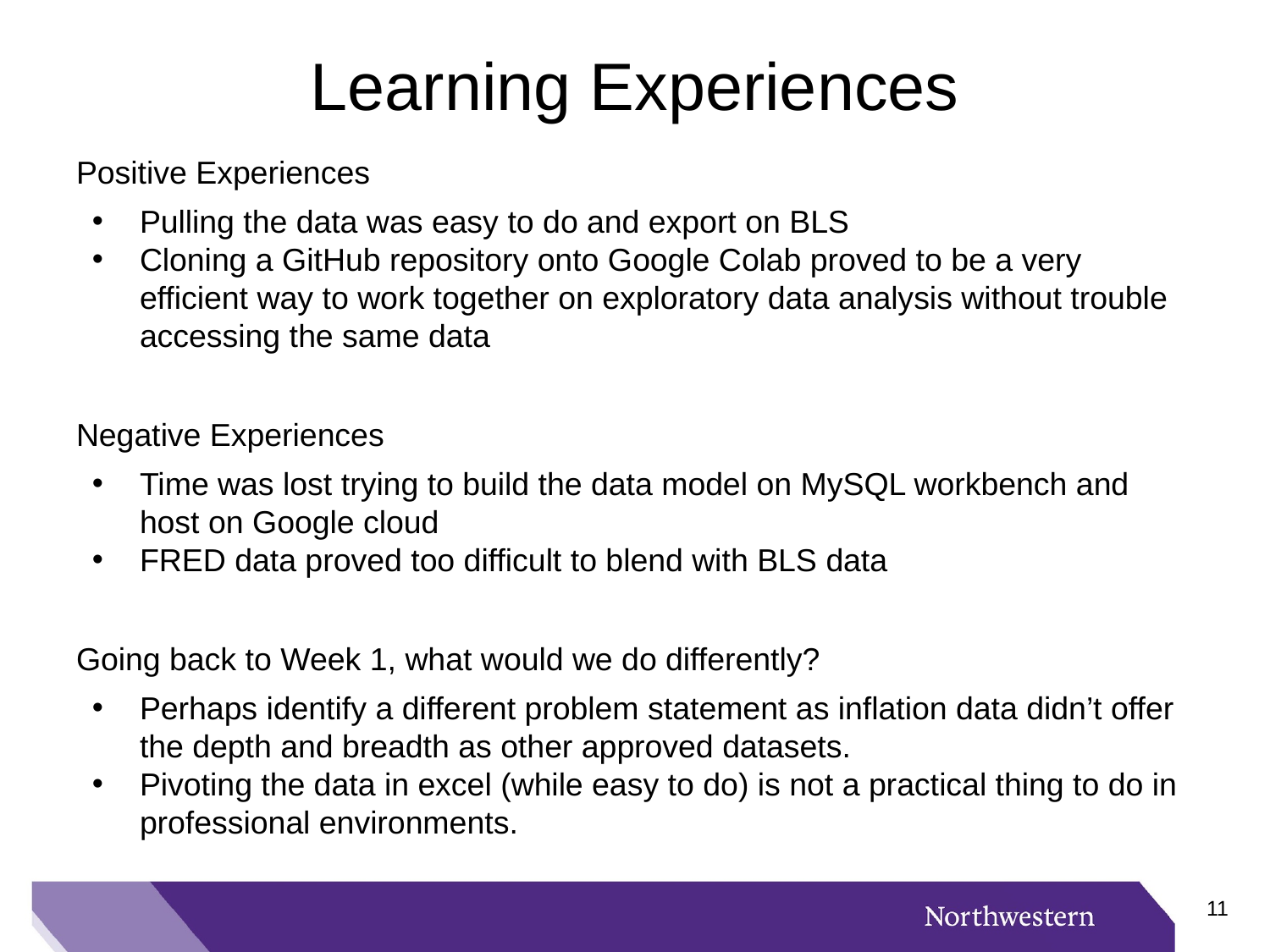

# Learning Experiences
Positive Experiences
Pulling the data was easy to do and export on BLS
Cloning a GitHub repository onto Google Colab proved to be a very efficient way to work together on exploratory data analysis without trouble accessing the same data

Negative Experiences
Time was lost trying to build the data model on MySQL workbench and host on Google cloud
FRED data proved too difficult to blend with BLS data

Going back to Week 1, what would we do differently?
Perhaps identify a different problem statement as inflation data didn’t offer the depth and breadth as other approved datasets.
Pivoting the data in excel (while easy to do) is not a practical thing to do in professional environments.

11